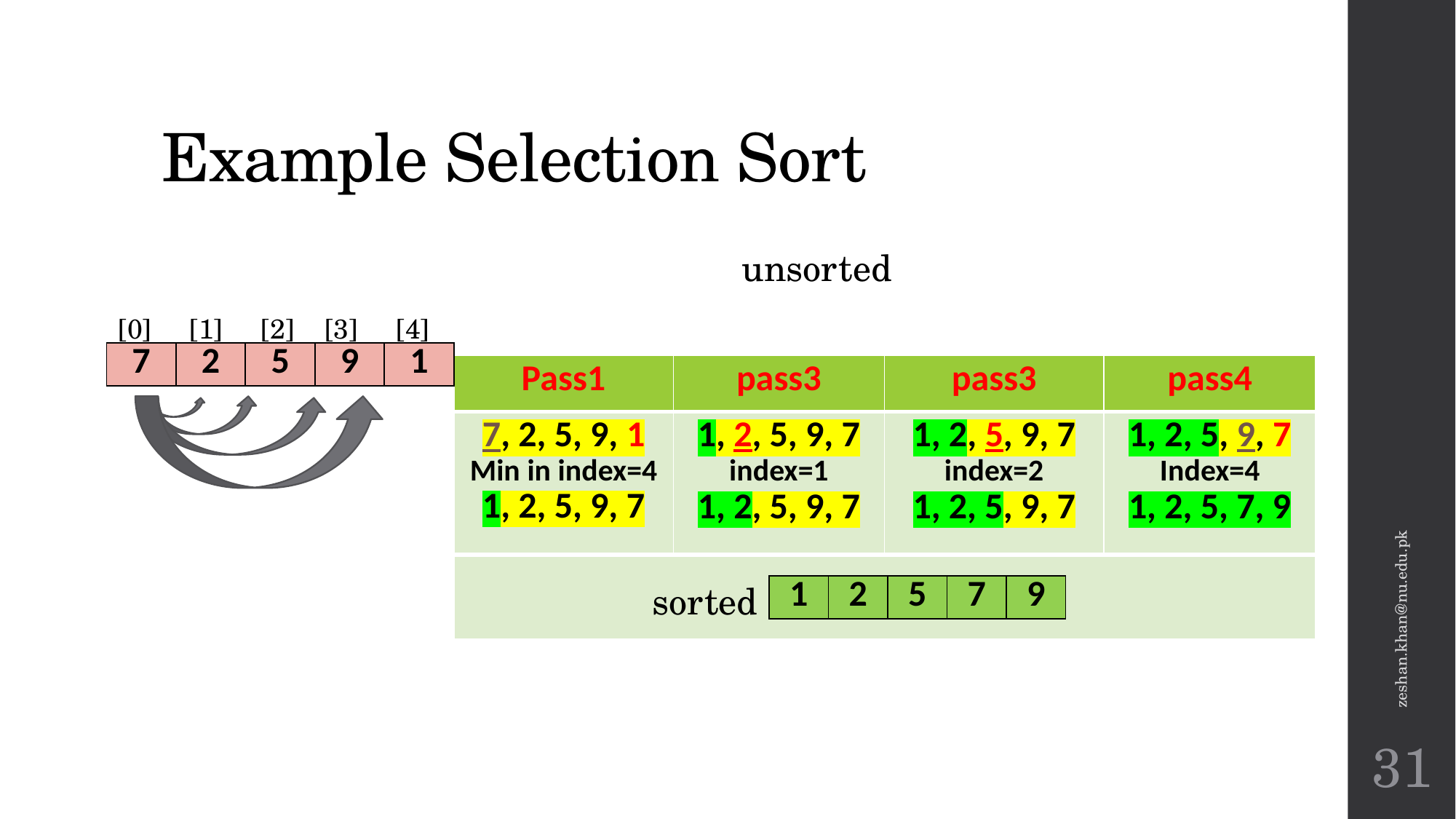

# Example Selection Sort
unsorted
[0]     [1]     [2]    [3]     [4]
| 7 | 2 | 5 | 9 | 1 |
| --- | --- | --- | --- | --- |
| Pass1 | pass3 | pass3 | pass4 |
| --- | --- | --- | --- |
| 7, 2, 5, 9, 1 Min in index=4 1, 2, 5, 9, 7 | 1, 2, 5, 9, 7 index=1 1, 2, 5, 9, 7 | 1, 2, 5, 9, 7 index=2 1, 2, 5, 9, 7 | 1, 2, 5, 9, 7 Index=4 1, 2, 5, 7, 9 |
|  |  |  |  |

zeshan.khan@nu.edu.pk
sorted
| 1 | 2 | 5 | 7 | 9 |
| --- | --- | --- | --- | --- |
31